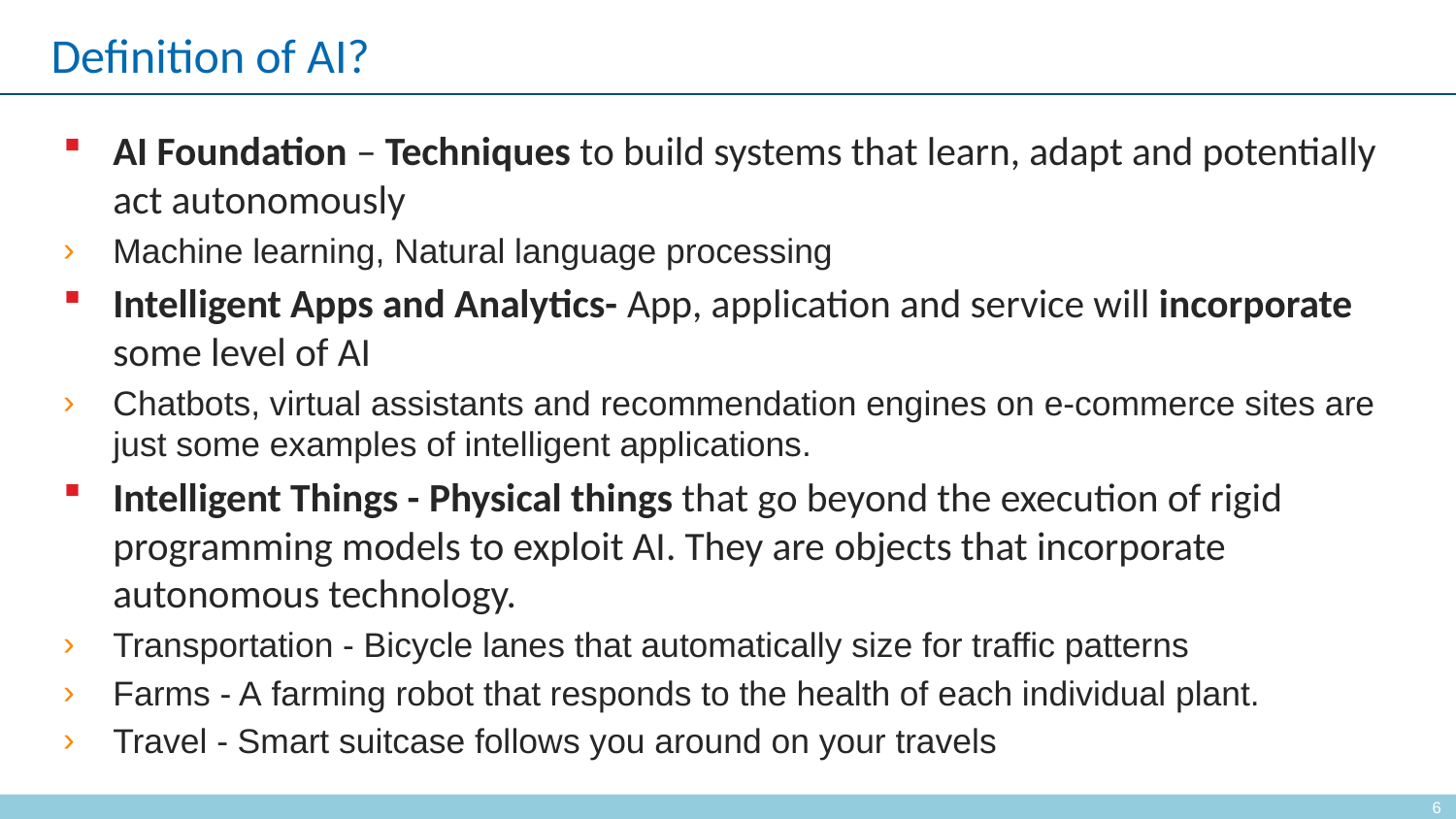

# Definition of AI?

AI Foundation – Techniques to build systems that learn, adapt and potentially act autonomously
Machine learning, Natural language processing
Intelligent Apps and Analytics- App, application and service will incorporate some level of AI
Chatbots, virtual assistants and recommendation engines on e-commerce sites are just some examples of intelligent applications.
Intelligent Things - Physical things that go beyond the execution of rigid programming models to exploit AI. They are objects that incorporate autonomous technology.
Transportation - Bicycle lanes that automatically size for traffic patterns
Farms - A farming robot that responds to the health of each individual plant.
Travel - Smart suitcase follows you around on your travels